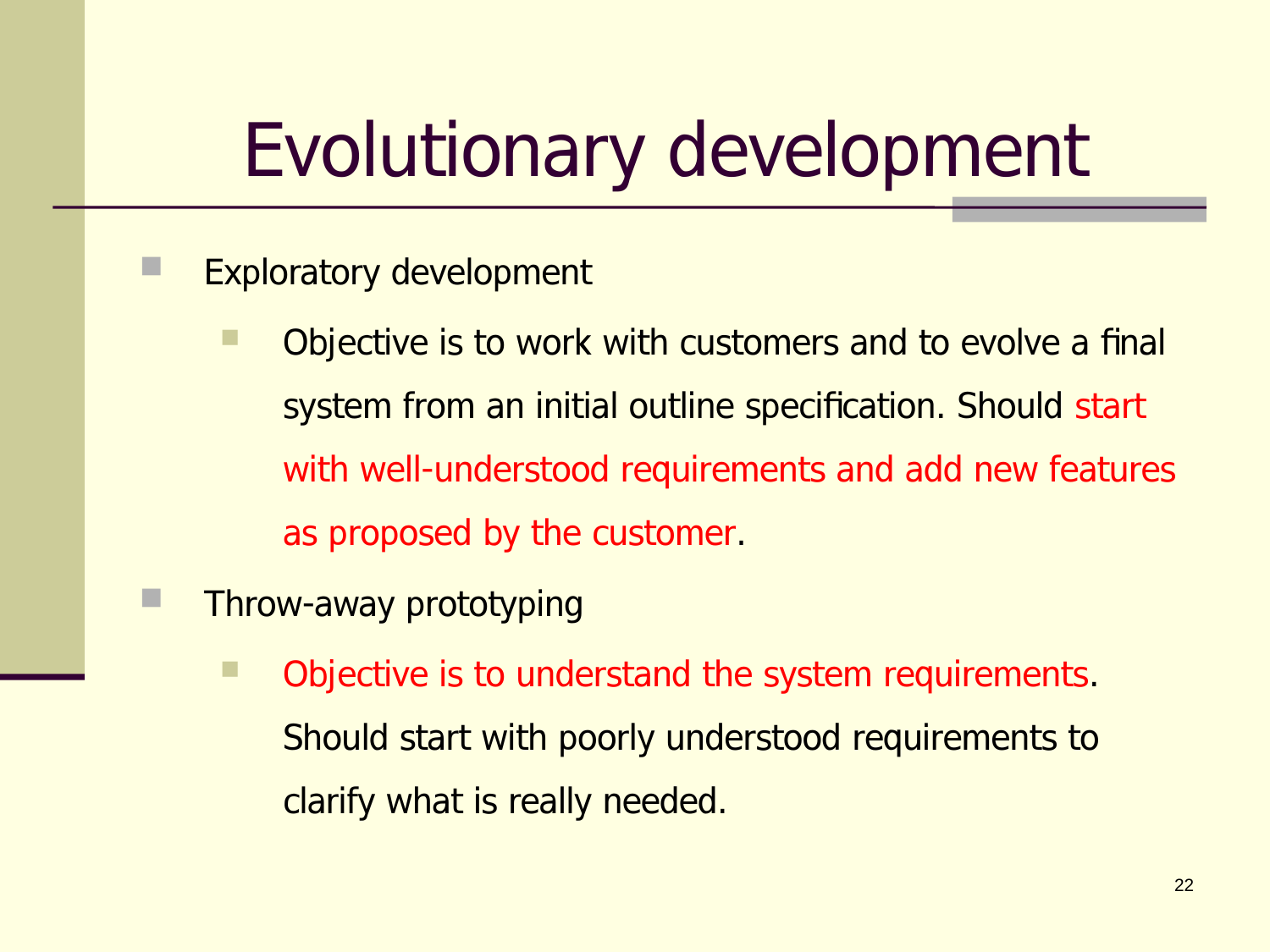

# Evolutionary development
Exploratory development
Objective is to work with customers and to evolve a final system from an initial outline specification. Should start with well-understood requirements and add new features as proposed by the customer.
Throw-away prototyping
Objective is to understand the system requirements. Should start with poorly understood requirements to clarify what is really needed.
22